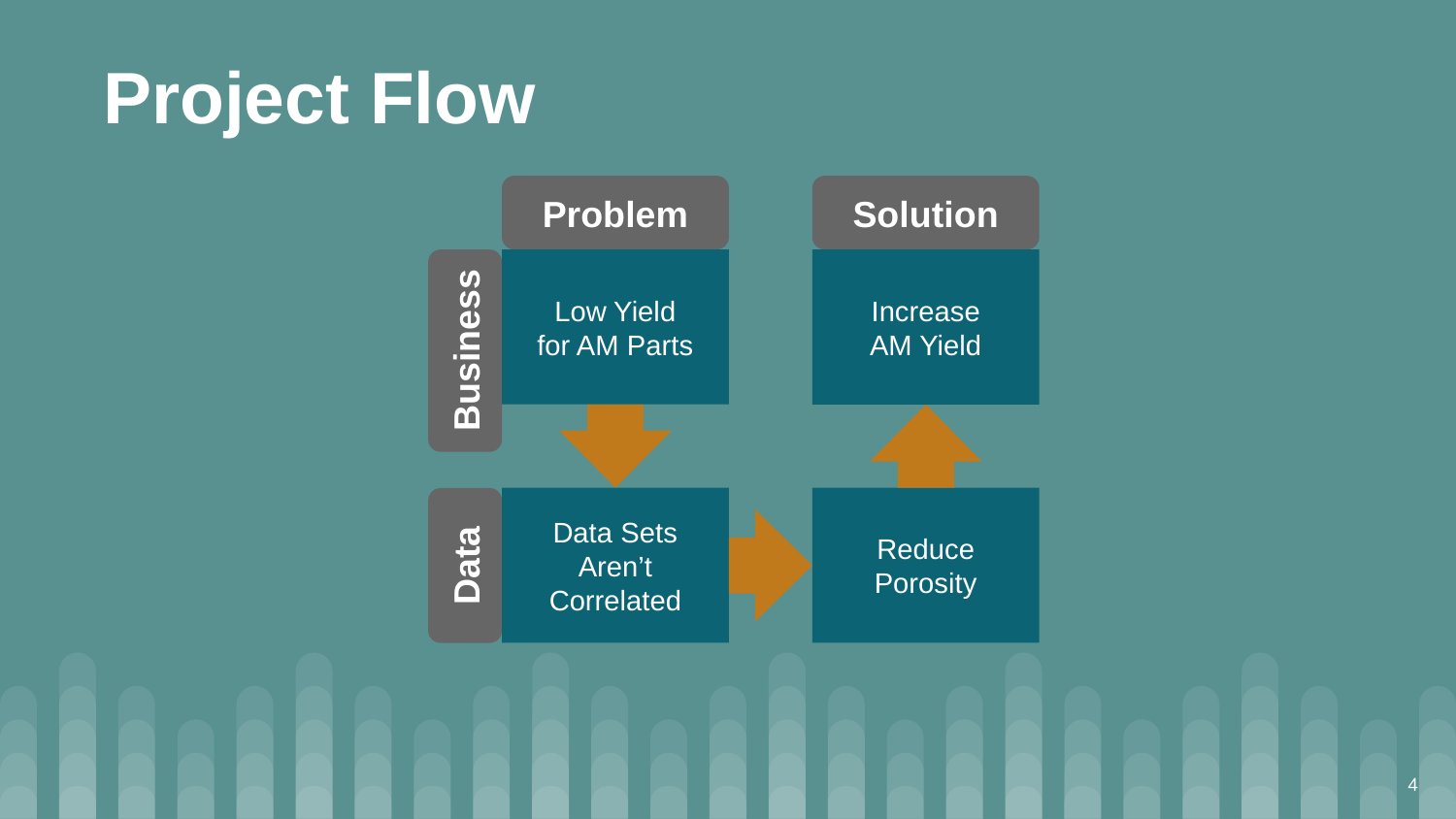

Project Flow
Problem
Solution
Increase
AM Yield
Low Yield
for AM Parts
Business

Reduce Porosity
Data Sets
Aren’t Correlated

Data
4